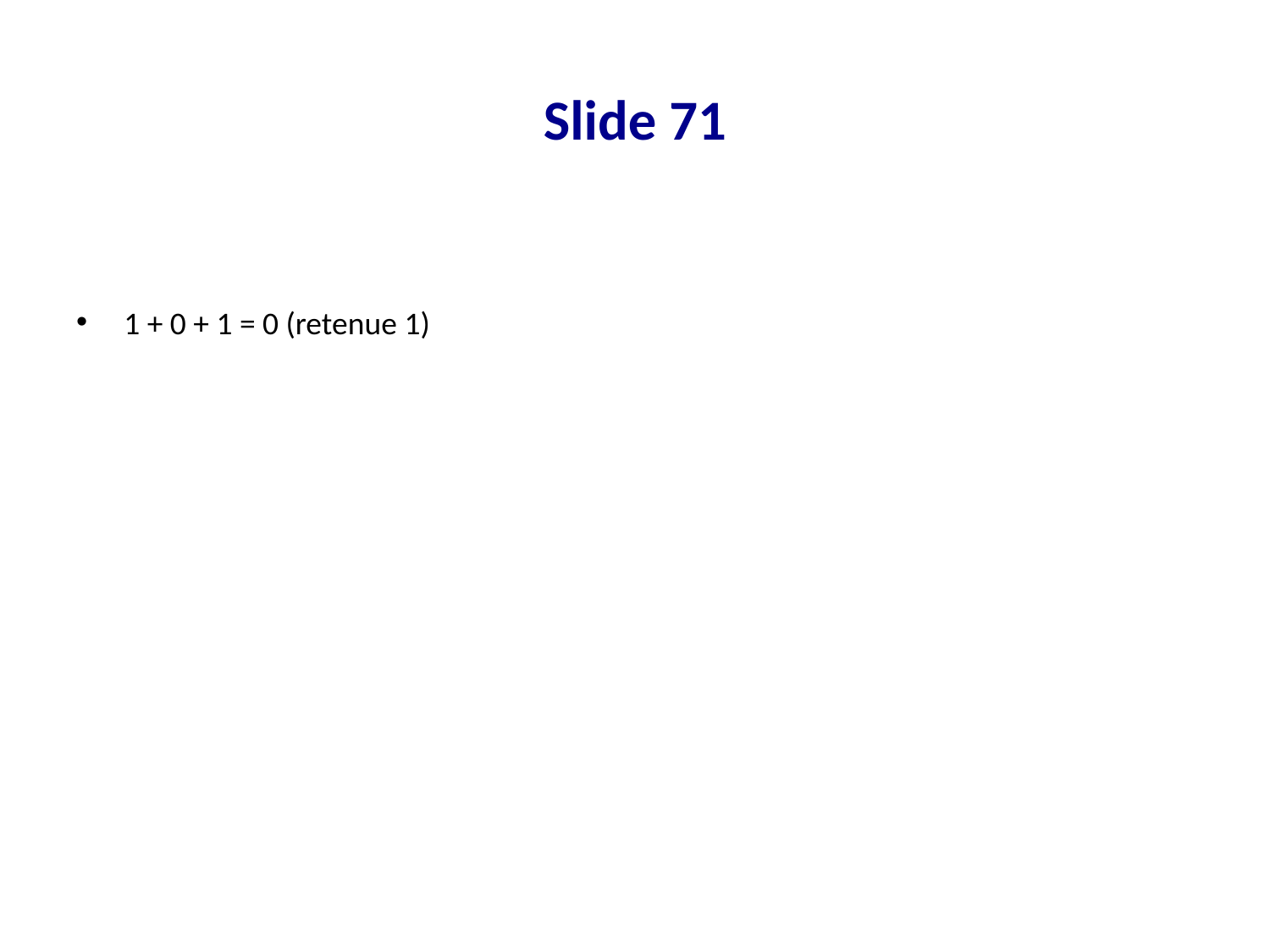

# Slide 71

1 + 0 + 1 = 0 (retenue 1)